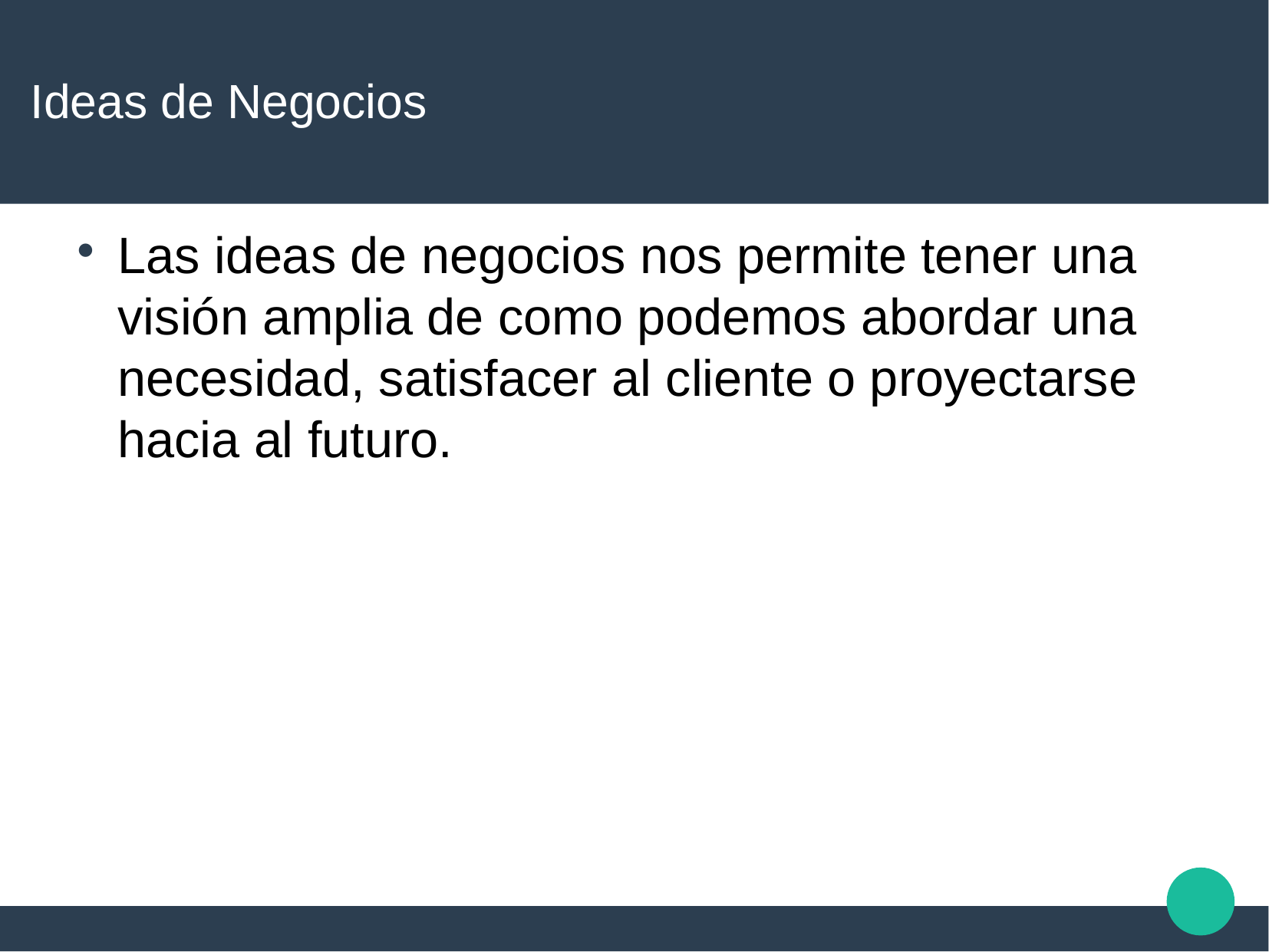

Ideas de Negocios
Las ideas de negocios nos permite tener una visión amplia de como podemos abordar una necesidad, satisfacer al cliente o proyectarse hacia al futuro.